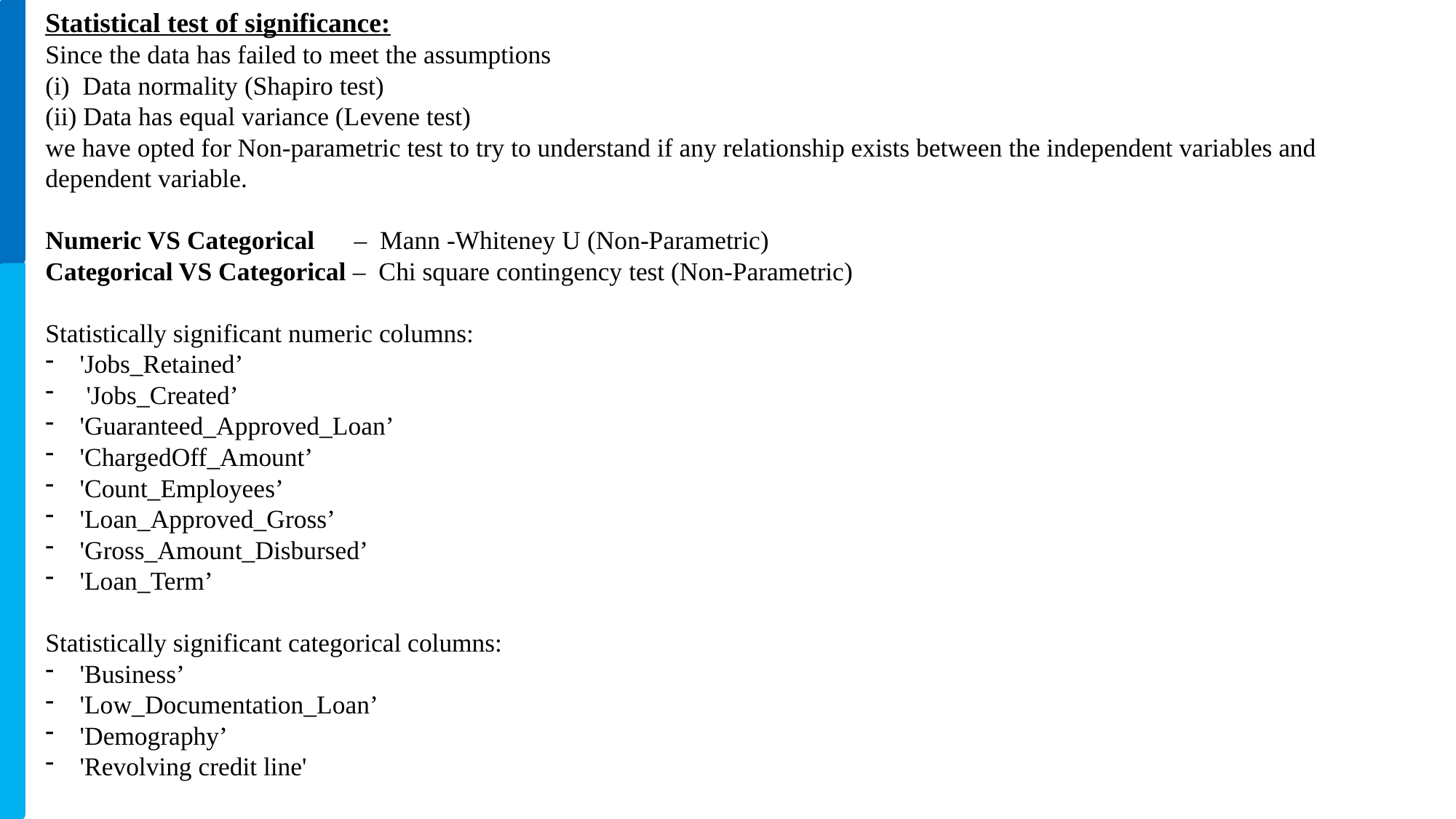

Statistical test of significance:
Since the data has failed to meet the assumptions
(i)  Data normality (Shapiro test)
(ii) Data has equal variance (Levene test)
we have opted for Non-parametric test to try to understand if any relationship exists between the independent variables and dependent variable.

Numeric VS Categorical      –  Mann -Whiteney U (Non-Parametric)
Categorical VS Categorical –  Chi square contingency test (Non-Parametric)

Statistically significant numeric columns:
'Jobs_Retained’
 'Jobs_Created’
'Guaranteed_Approved_Loan’
'ChargedOff_Amount’
'Count_Employees’
'Loan_Approved_Gross’
'Gross_Amount_Disbursed’
'Loan_Term’

Statistically significant categorical columns:
'Business’
'Low_Documentation_Loan’
'Demography’
'Revolving credit line'